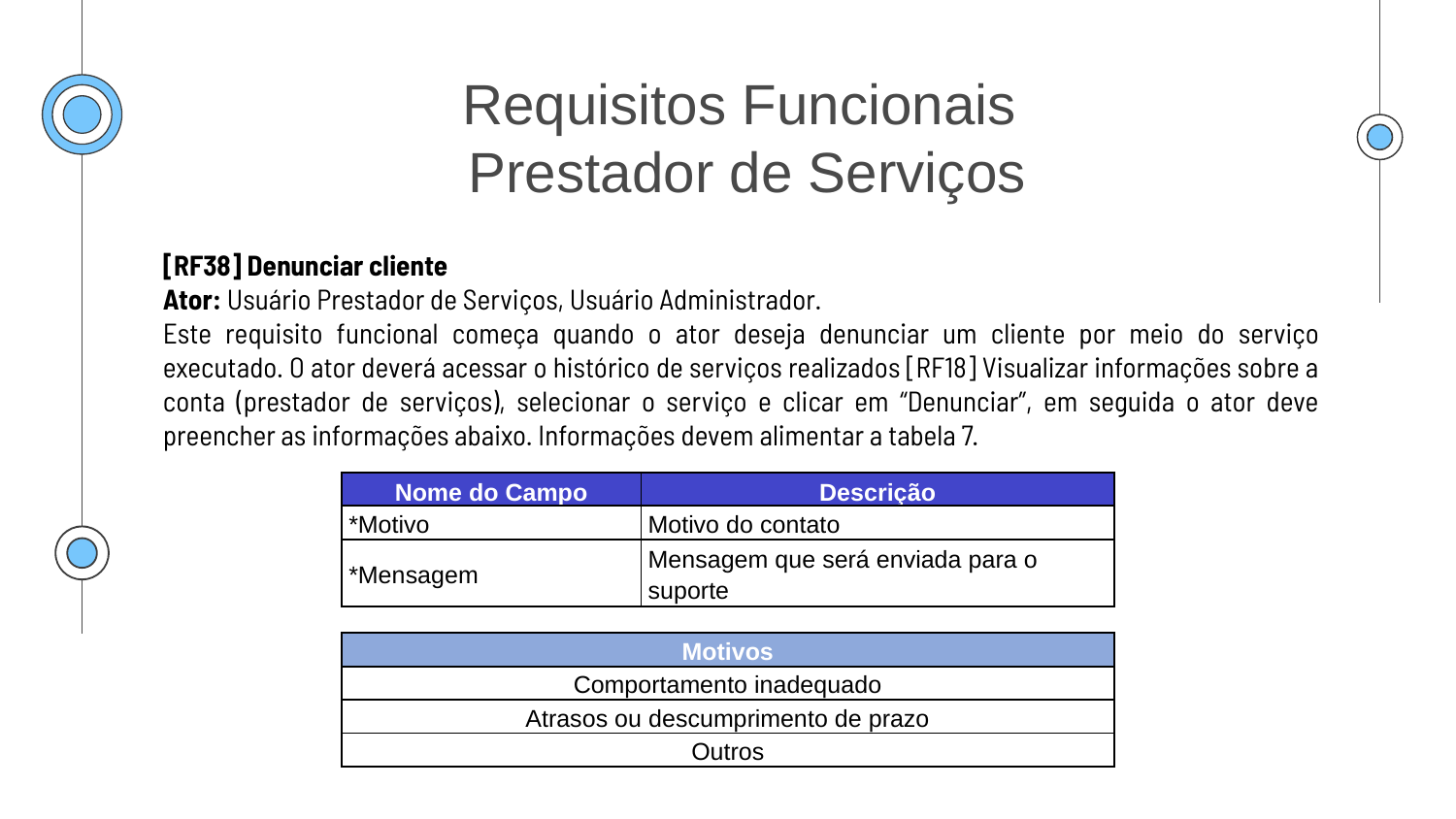

# Requisitos Funcionais Prestador de Serviços
[RF38] Denunciar cliente
Ator: Usuário Prestador de Serviços, Usuário Administrador.
Este requisito funcional começa quando o ator deseja denunciar um cliente por meio do serviço executado. O ator deverá acessar o histórico de serviços realizados [RF18] Visualizar informações sobre a conta (prestador de serviços), selecionar o serviço e clicar em “Denunciar”, em seguida o ator deve preencher as informações abaixo. Informações devem alimentar a tabela 7.

| Nome do Campo | Descrição |
| --- | --- |
| \*Motivo | Motivo do contato |
| \*Mensagem | Mensagem que será enviada para o suporte |
|  |  |
| Motivos |  |
| Comportamento inadequado |  |
| Atrasos ou descumprimento de prazo |  |
| Outros |  |